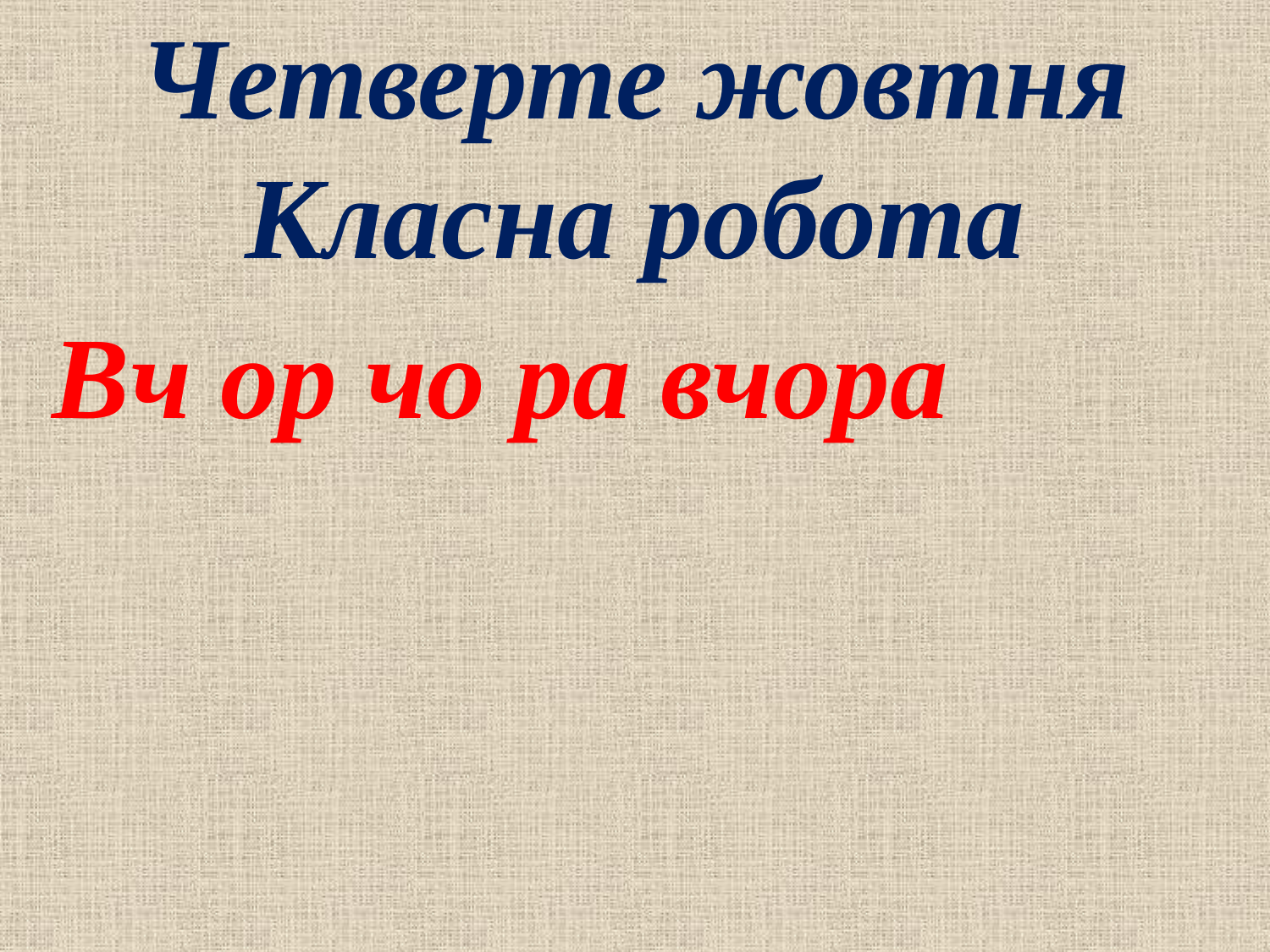

# Четверте жовтня Класна робота
Вч ор чо ра вчора